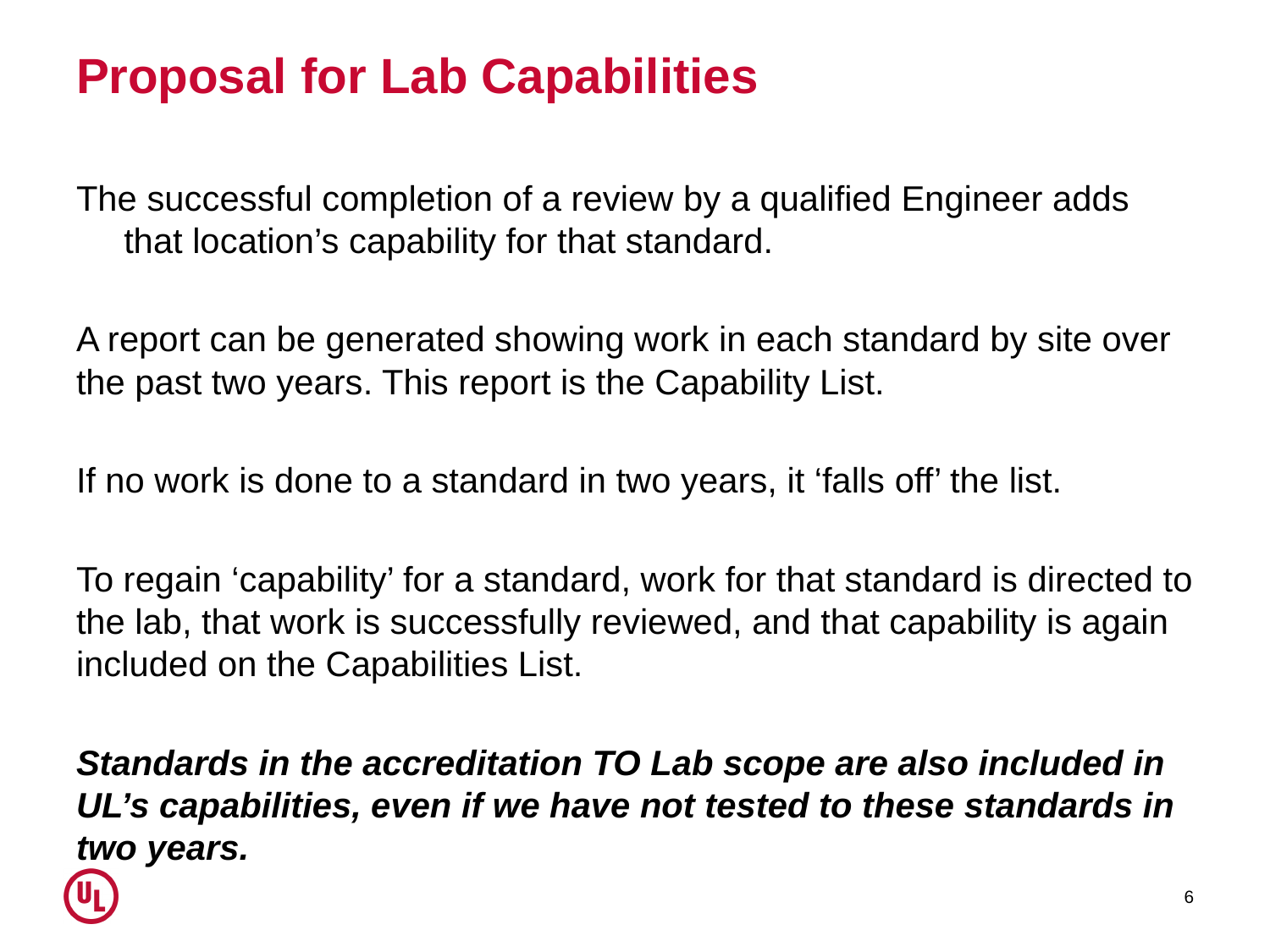

# Proposal for Lab Capabilities
The successful completion of a review by a qualified Engineer adds that location’s capability for that standard.

A report can be generated showing work in each standard by site over the past two years. This report is the Capability List.

If no work is done to a standard in two years, it ‘falls off’ the list.

To regain ‘capability’ for a standard, work for that standard is directed to the lab, that work is successfully reviewed, and that capability is again included on the Capabilities List.

Standards in the accreditation TO Lab scope are also included in UL’s capabilities, even if we have not tested to these standards in two years.

6